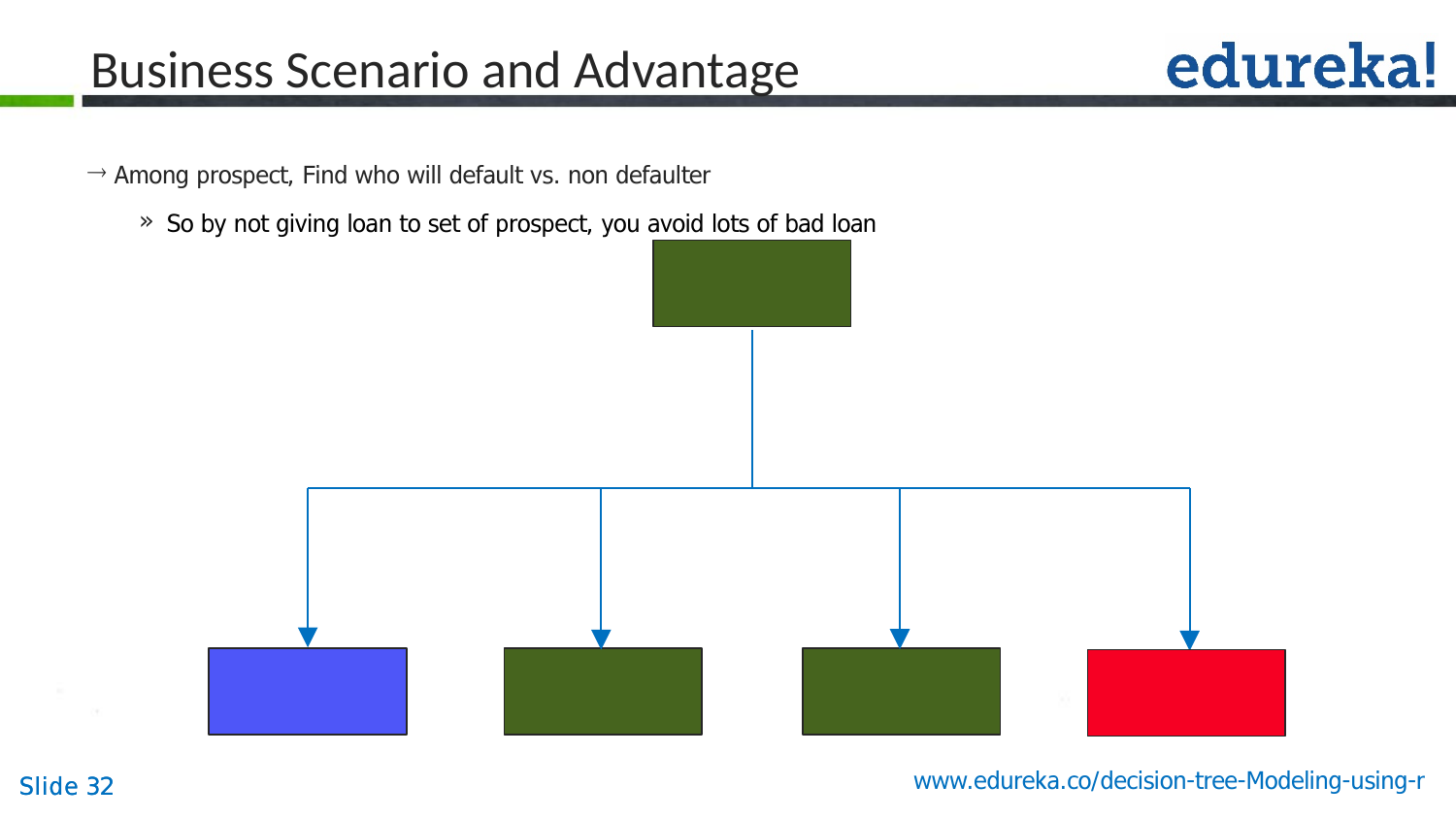

# Business Scenario and Advantage
Among prospect, Find who will default vs. non defaulter
So by not giving loan to set of prospect, you avoid lots of bad loan